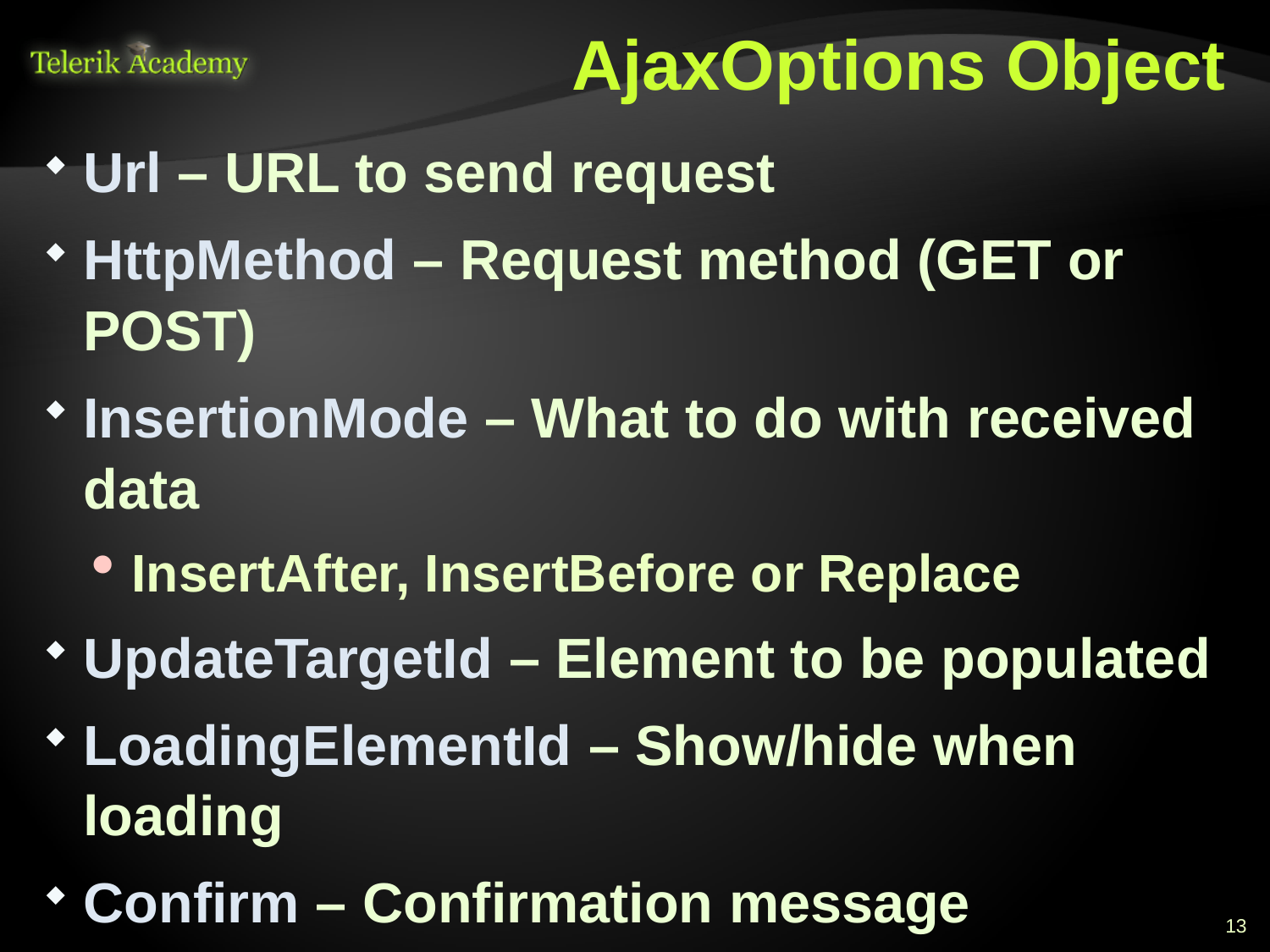

# AjaxOptions Object
Url – URL to send request
HttpMethod – Request method (GET or POST)
InsertionMode – What to do with received data
InsertAfter, InsertBefore or Replace
UpdateTargetId – Element to be populated
LoadingElementId – Show/hide when loading
Confirm – Confirmation message
Events (JavaScript functions)
OnSuccess, OnFailure, OnBegin, OnComplete
13